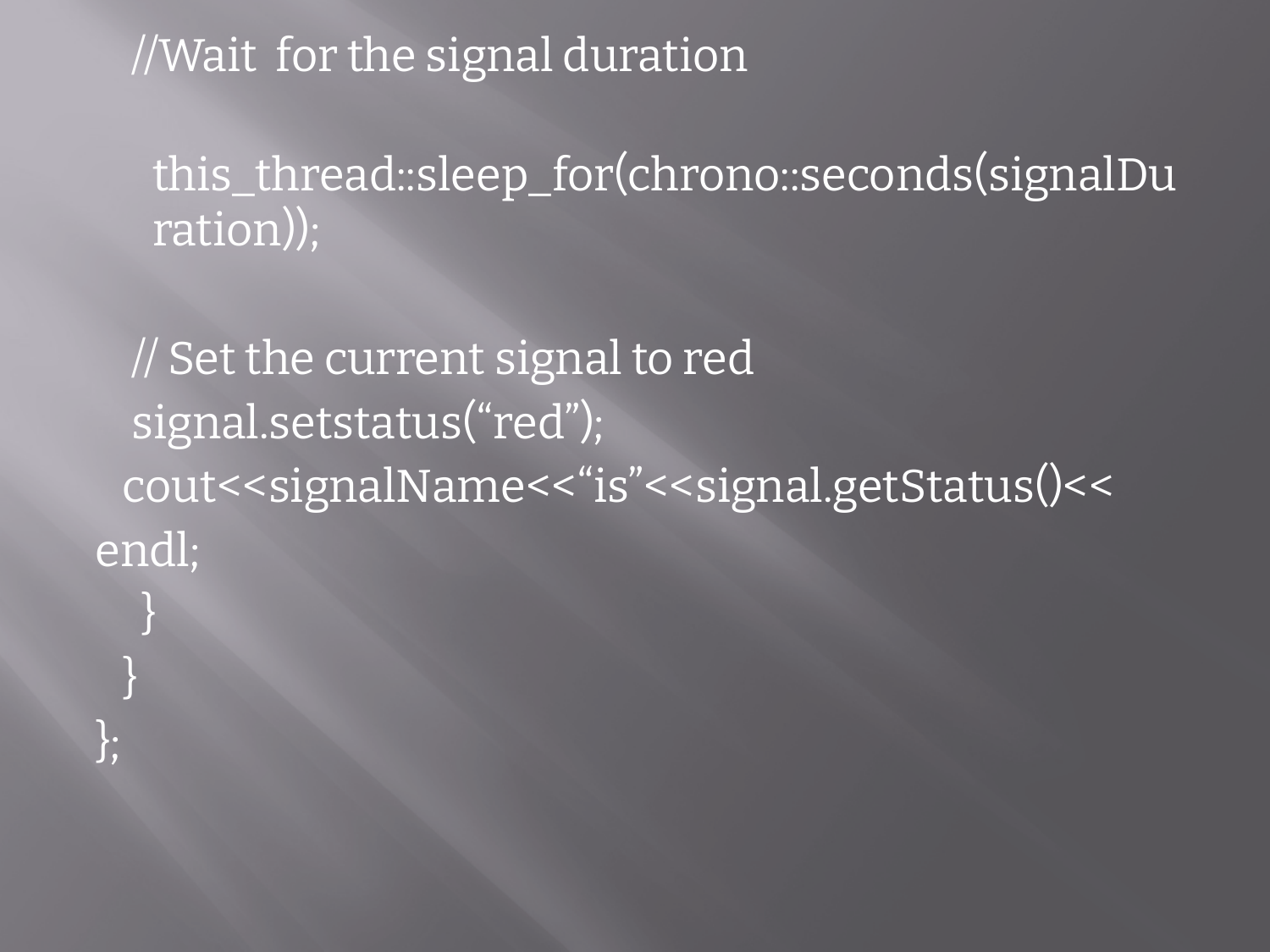

//Wait  for the signal duration
 this_thread::sleep_for(chrono::seconds(signalDuration));

    // Set the current signal to red
    signal.setstatus(“red”);
   cout<<signalName<<“is”<<signal.getStatus()<<
endl;
     }
   }
};